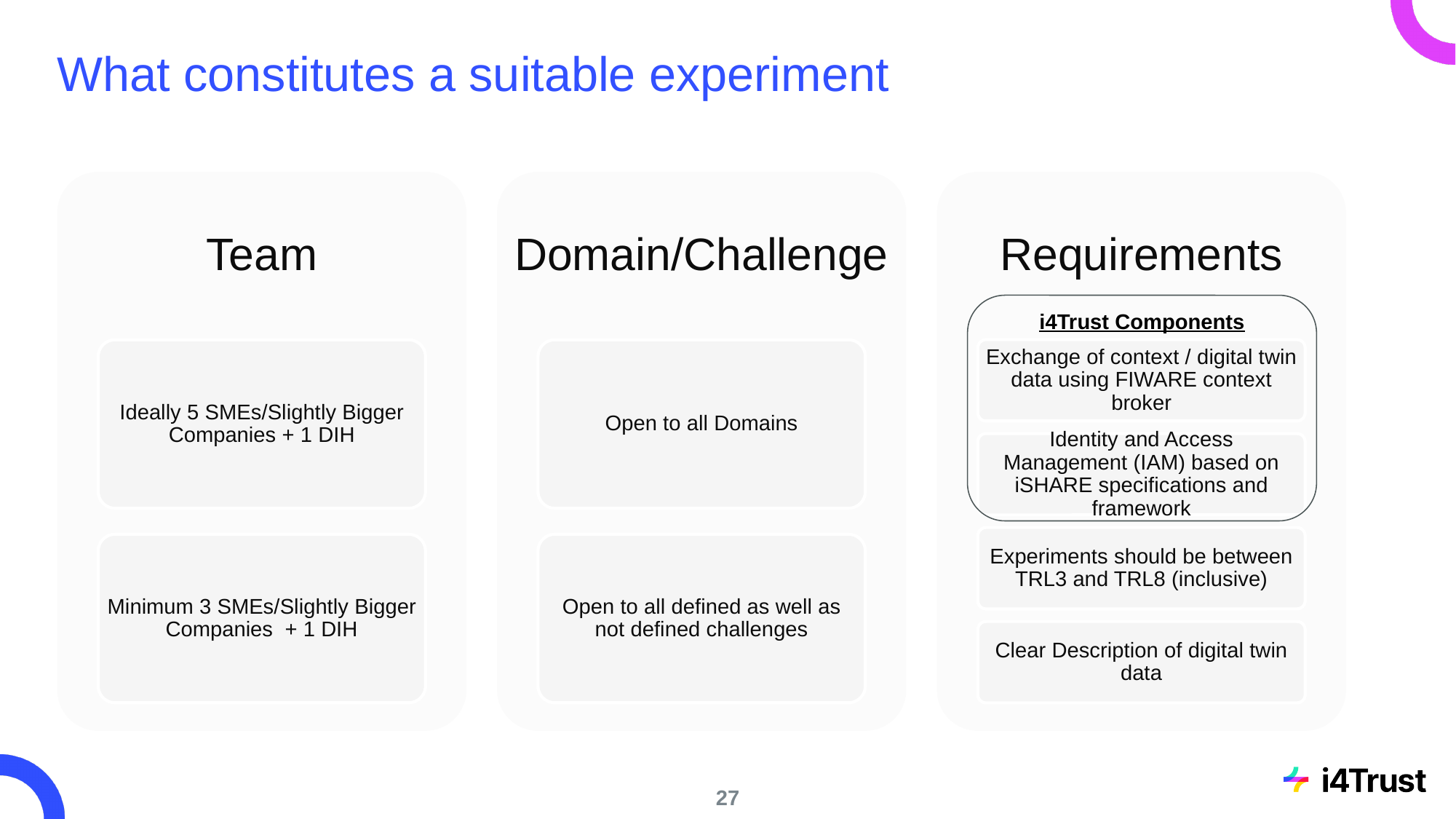

# What constitutes a suitable experiment

Team

Domain/Challenge

Requirements

Exchange of context / digital twin data using FIWARE context broker
Ideally 5 SMEs/Slightly Bigger Companies + 1 DIH
Open to all Domains

Identity and Access Management (IAM) based on iSHARE specifications and framework

Experiments should be between TRL3 and TRL8 (inclusive)

Minimum 3 SMEs/Slightly Bigger Companies  + 1 DIH
Open to all defined as well as not defined challenges

Clear Description of digital twin data
i4Trust Components
27